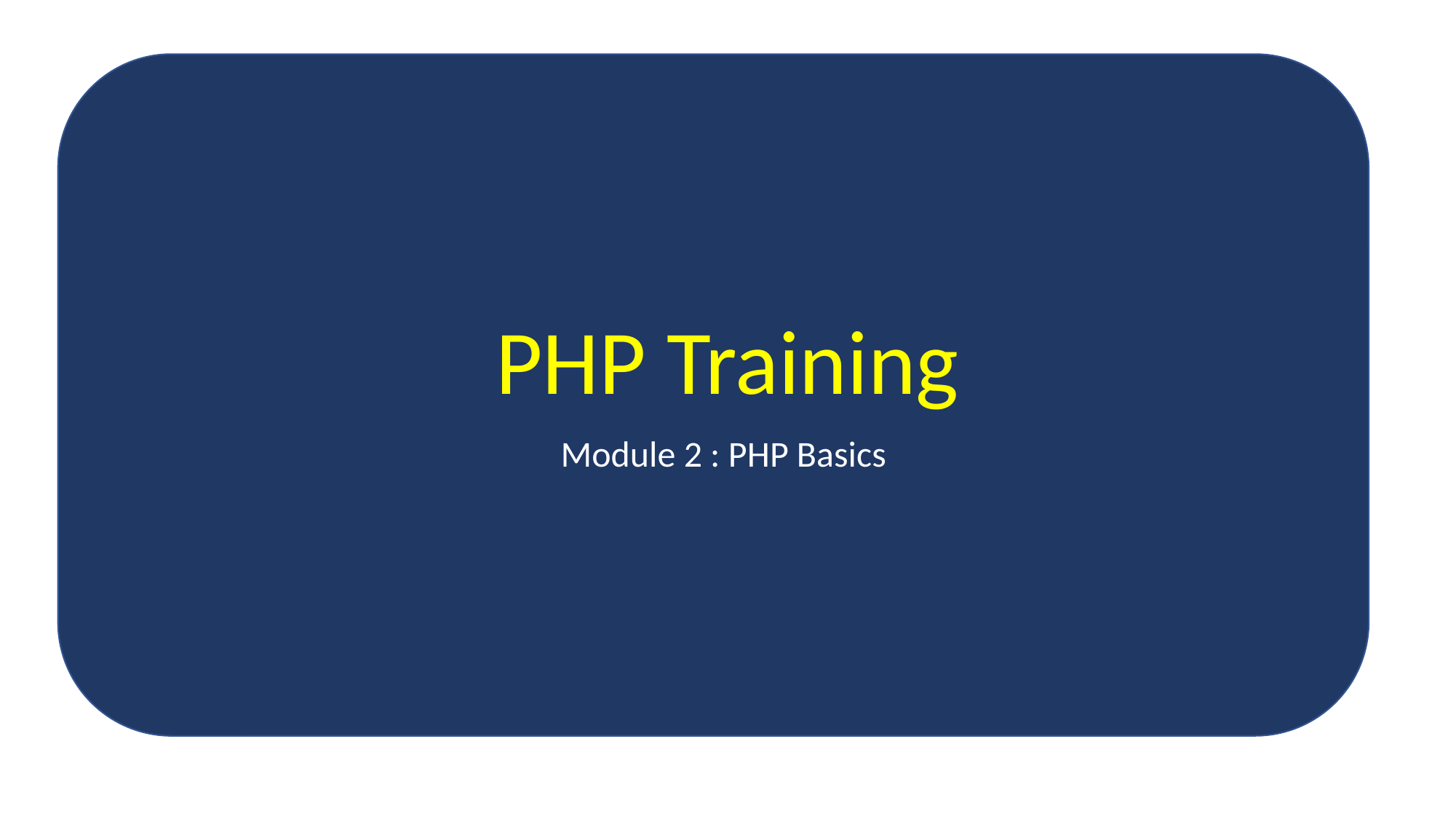

# PHP Training
Module 2 : PHP Basics